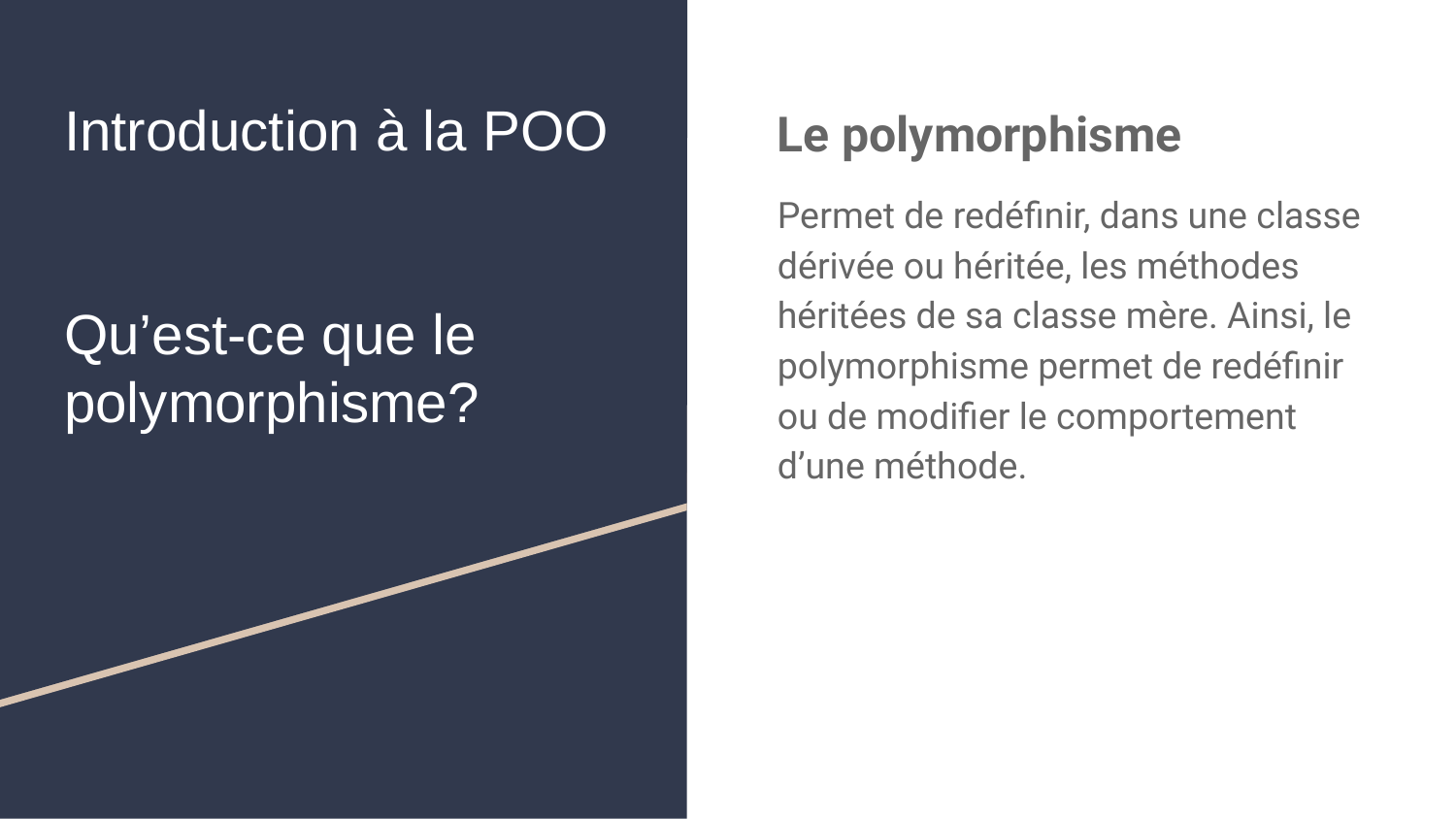

# Introduction à la POO Qu’est-ce que le polymorphisme?
Le polymorphisme
Permet de redéfinir, dans une classe dérivée ou héritée, les méthodes héritées de sa classe mère. Ainsi, le polymorphisme permet de redéfinir ou de modifier le comportement d’une méthode.